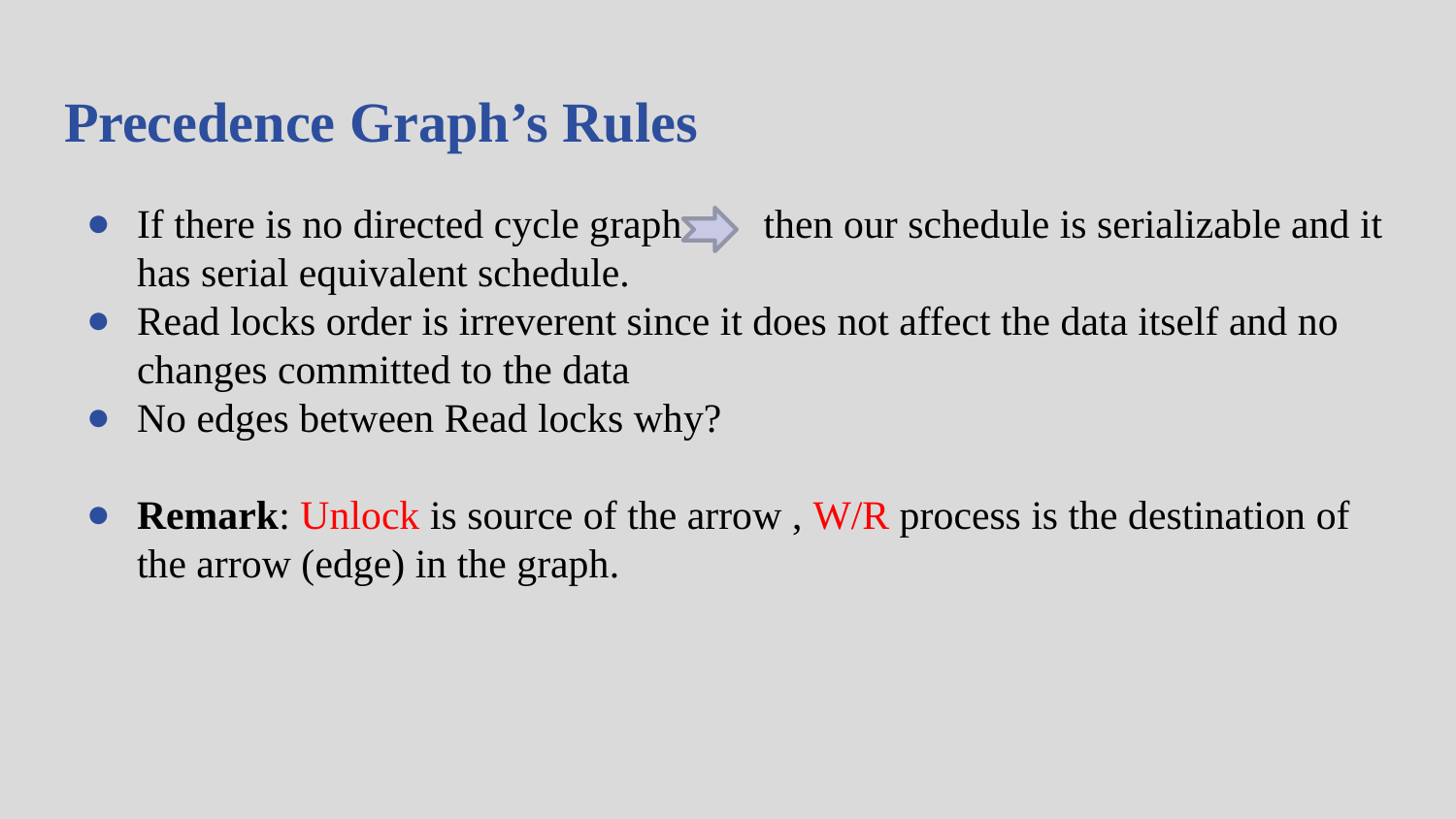

# Precedence Graph’s Rules
If there is no directed cycle graph        then our schedule is serializable and it has serial equivalent schedule.
Read locks order is irreverent since it does not affect the data itself and no changes committed to the data
No edges between Read locks why?

Remark: Unlock is source of the arrow , W/R process is the destination of the arrow (edge) in the graph.